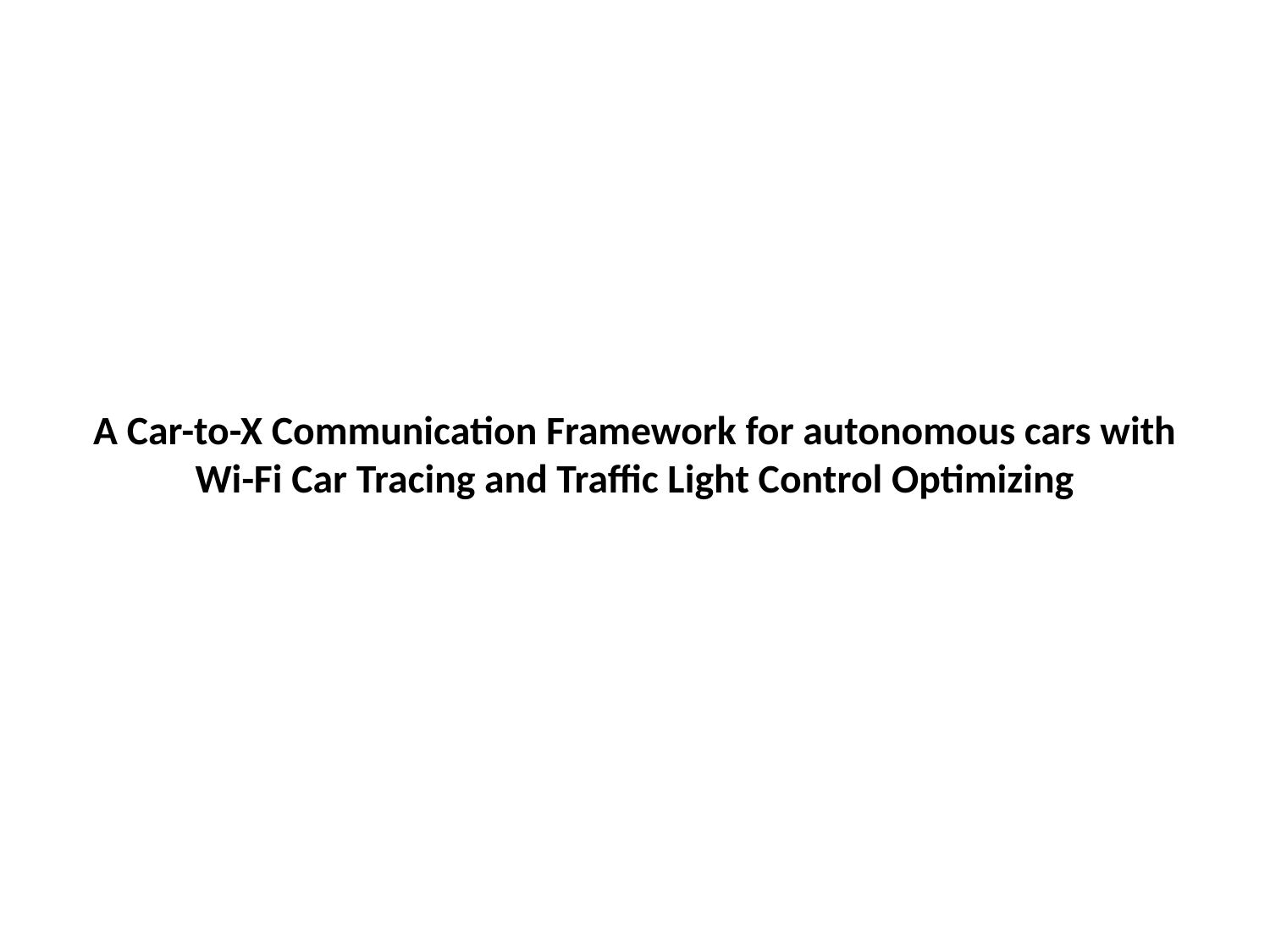

# A Car-to-X Communication Framework for autonomous cars with Wi-Fi Car Tracing and Traffic Light Control Optimizing